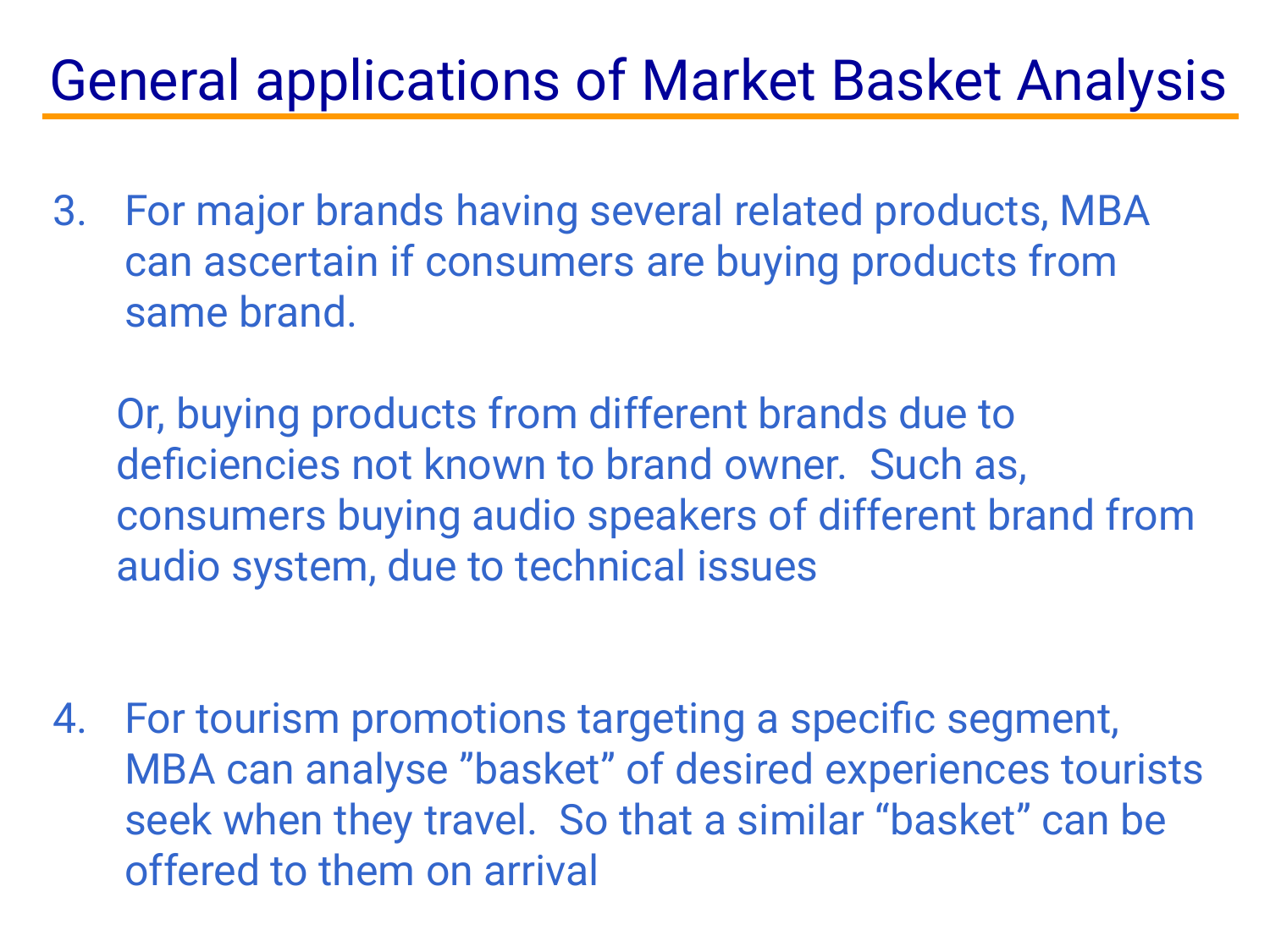

# General applications of Market Basket Analysis

For major brands having several related products, MBA can ascertain if consumers are buying products from same brand.

Or, buying products from different brands due to deficiencies not known to brand owner.  Such as, consumers buying audio speakers of different brand from audio system, due to technical issues

For tourism promotions targeting a specific segment, MBA can analyse ”basket” of desired experiences tourists seek when they travel.  So that a similar “basket” can be offered to them on arrival